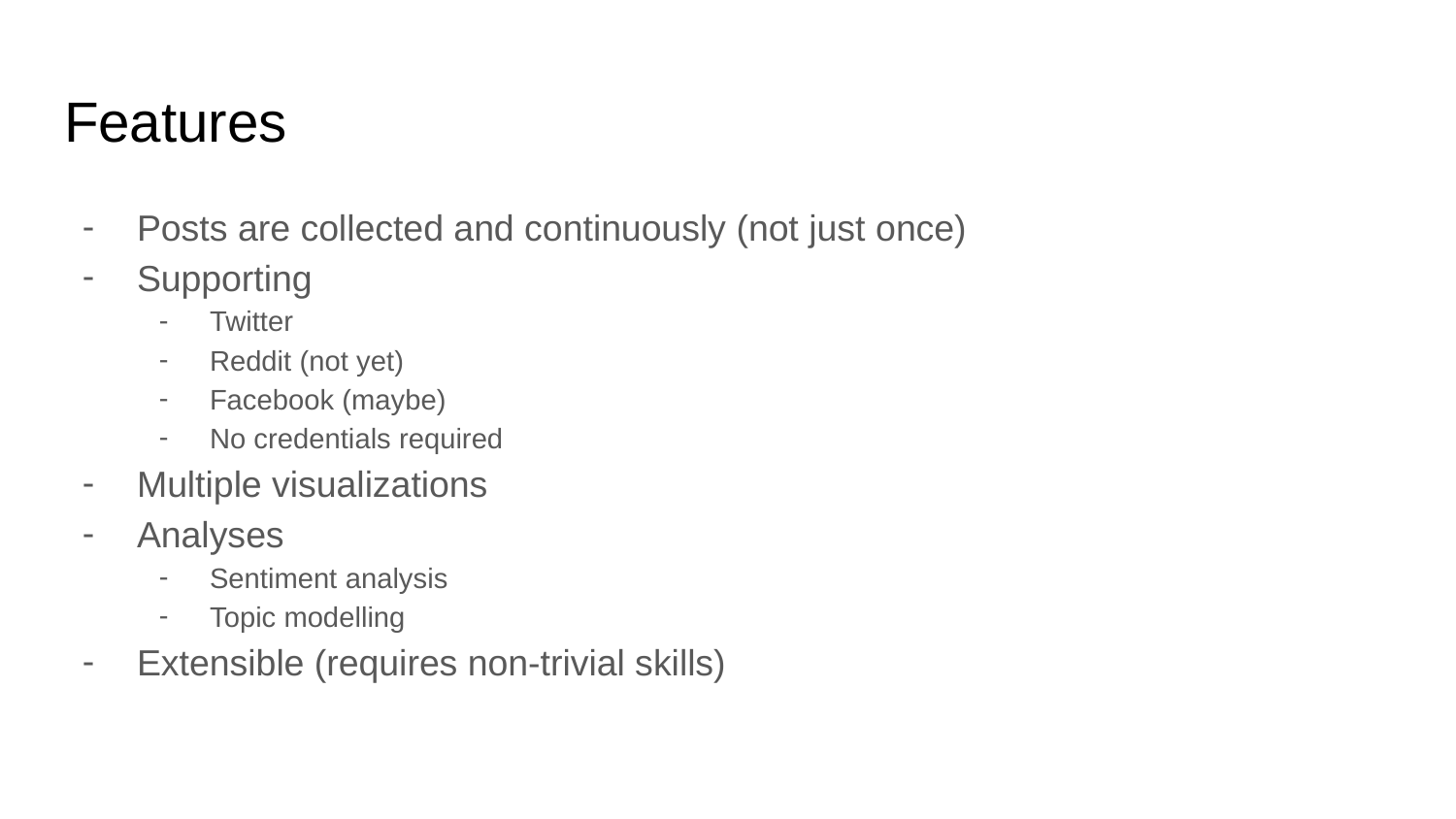

# Features
Posts are collected and continuously (not just once)
Supporting
Twitter
Reddit (not yet)
Facebook (maybe)
No credentials required
Multiple visualizations
Analyses
Sentiment analysis
Topic modelling
Extensible (requires non-trivial skills)